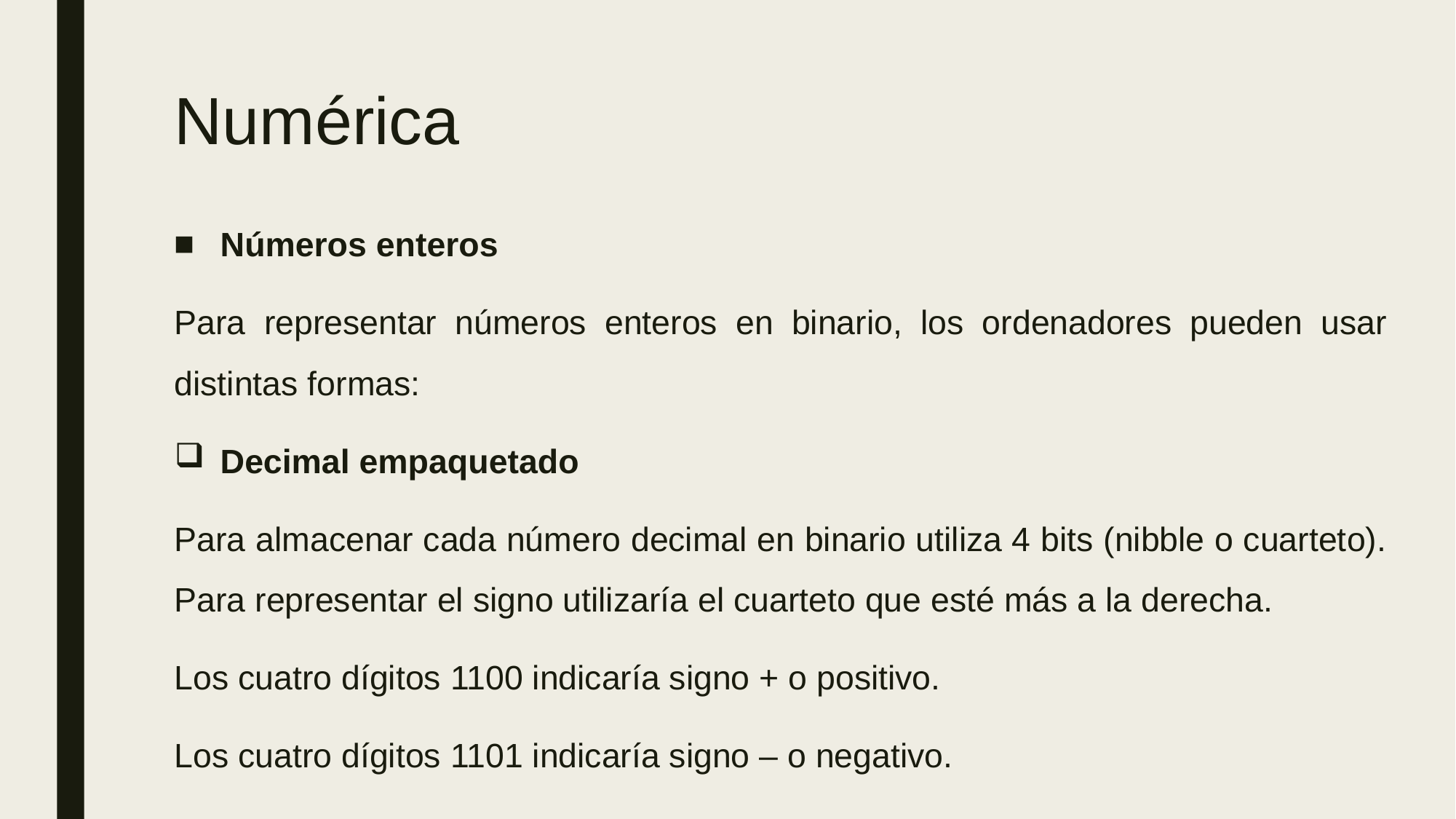

Numérica
Números enteros
Para representar números enteros en binario, los ordenadores pueden usar distintas formas:
Decimal empaquetado
Para almacenar cada número decimal en binario utiliza 4 bits (nibble o cuarteto). Para representar el signo utilizaría el cuarteto que esté más a la derecha.
Los cuatro dígitos 1100 indicaría signo + o positivo.
Los cuatro dígitos 1101 indicaría signo – o negativo.